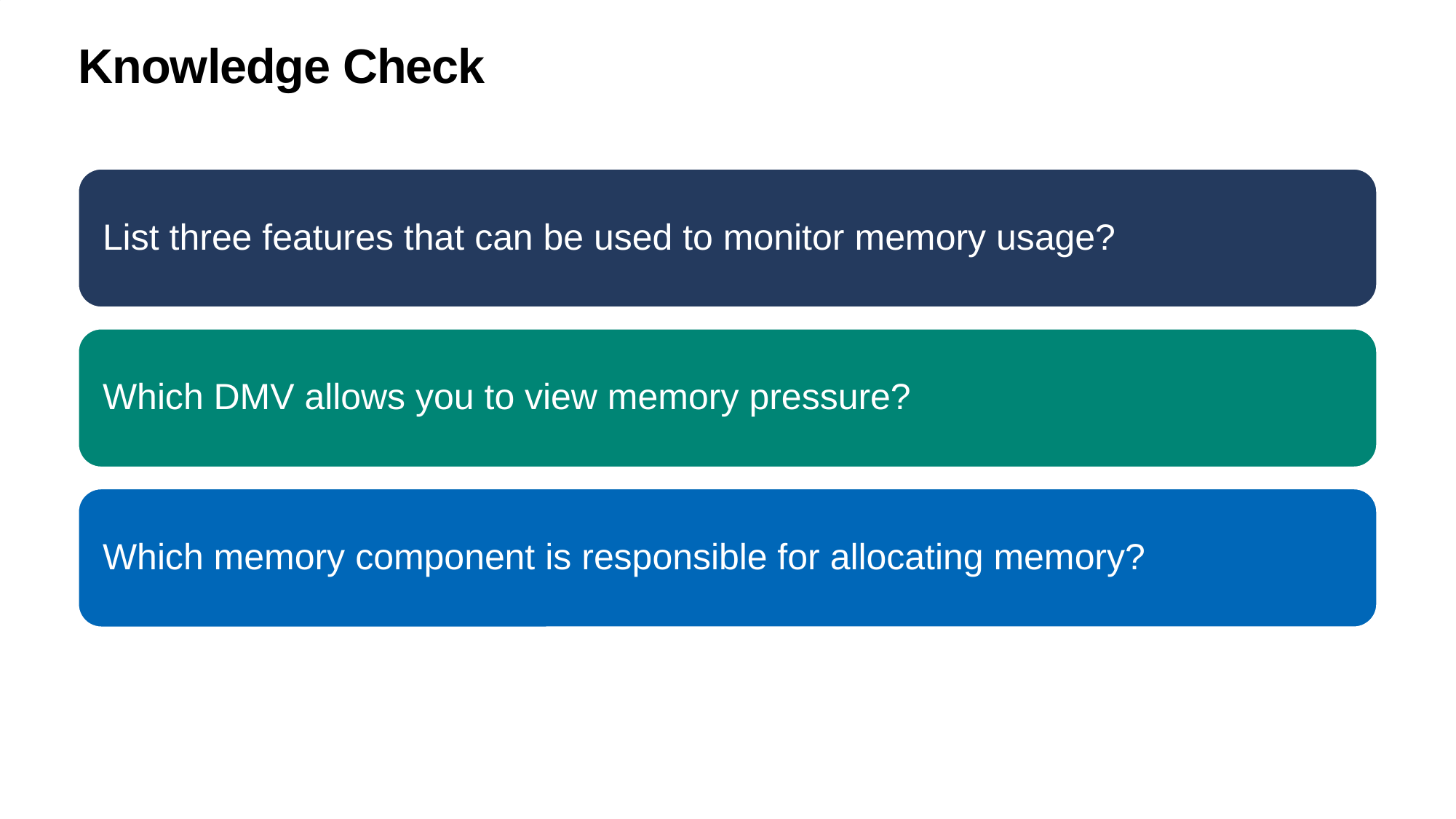

# Knowledge Check
List three features that can be used to monitor memory usage?
Which DMV allows you to view memory pressure?
Which memory component is responsible for allocating memory?